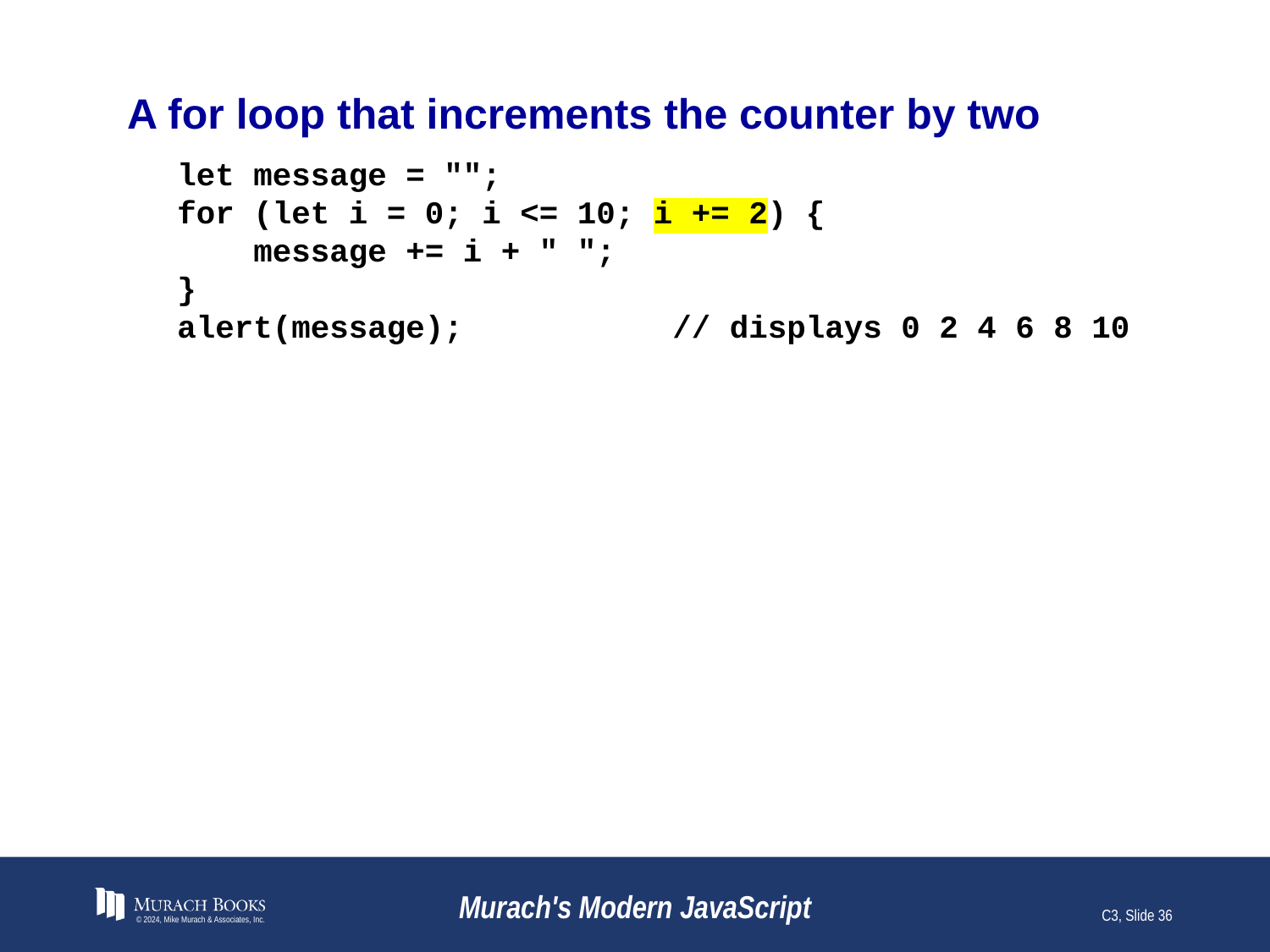

# A for loop that increments the counter by two
let message = "";
for (let i = 0; i <= 10; i += 2) {
    message += i + " ";
}
alert(message);           // displays 0 2 4 6 8 10

© 2024, Mike Murach & Associates, Inc.
Murach's Modern JavaScript

C3, Slide 36